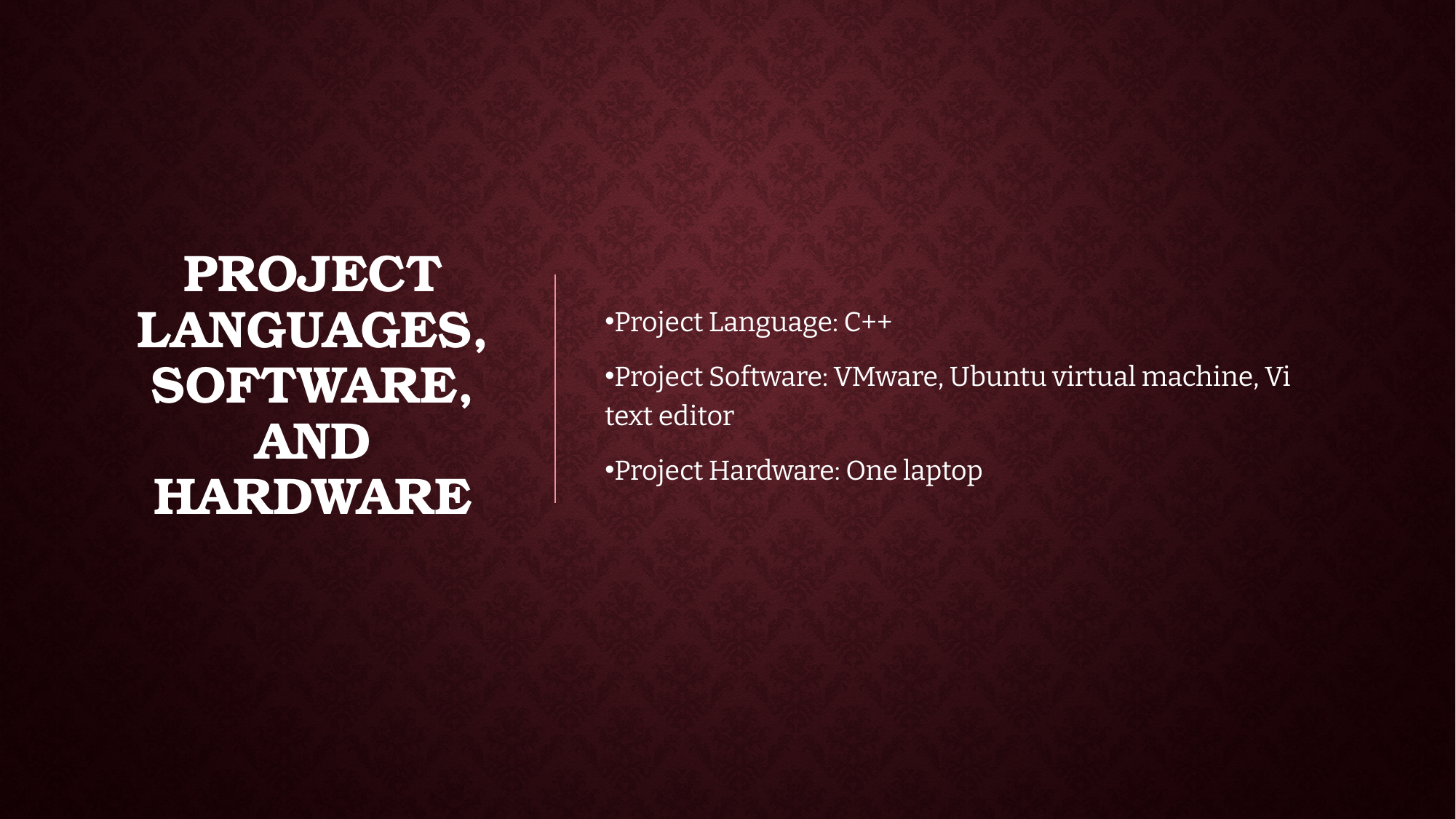

# Project Languages, Software, and Hardware
Project Language: C++
Project Software: VMware, Ubuntu virtual machine, Vi text editor
Project Hardware: One laptop